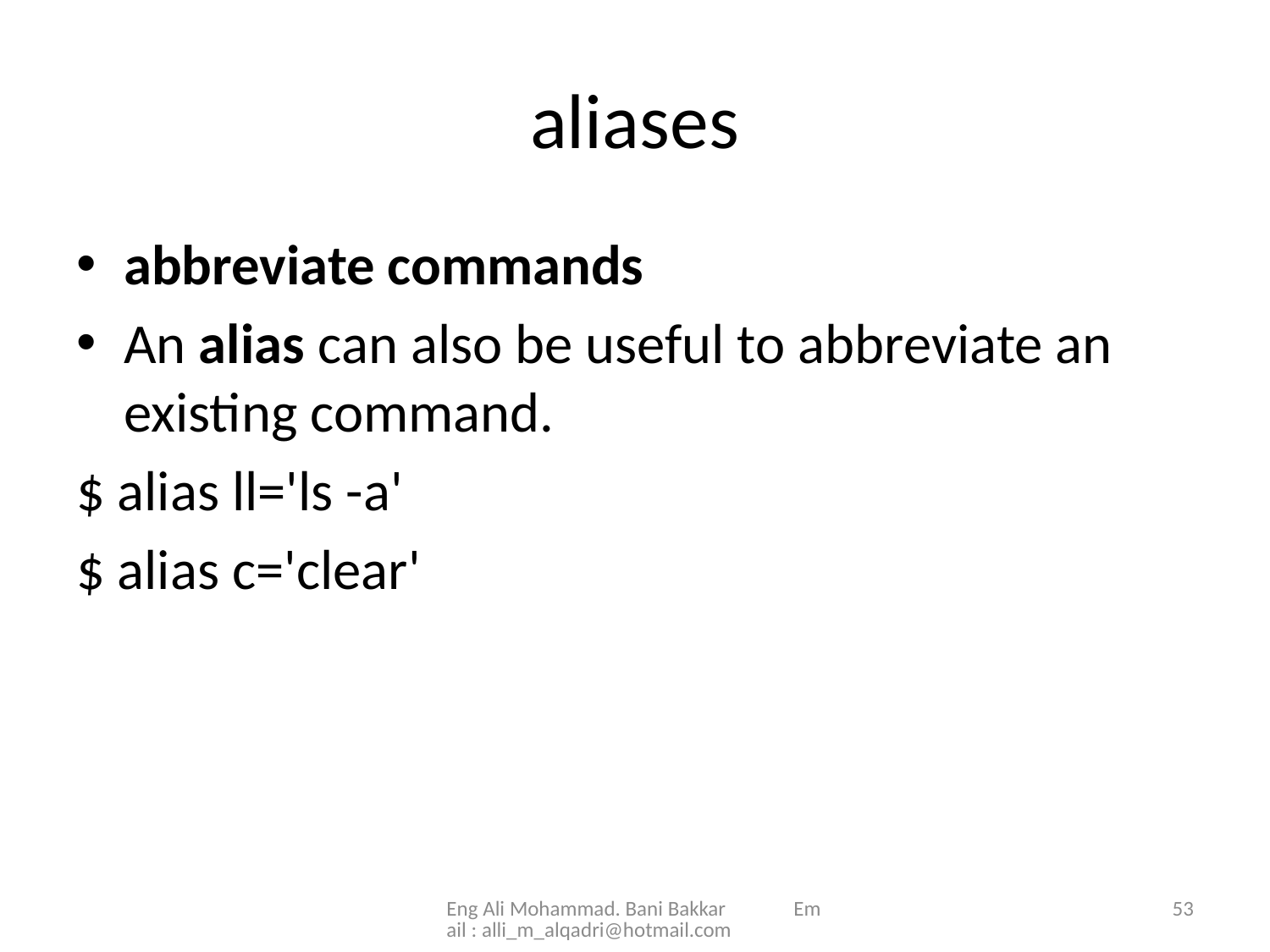

# aliases
abbreviate commands
An alias can also be useful to abbreviate an existing command.
$ alias ll='ls -a'
$ alias c='clear'
Eng Ali Mohammad. Bani Bakkar              Email : alli_m_alqadri@hotmail.com
53